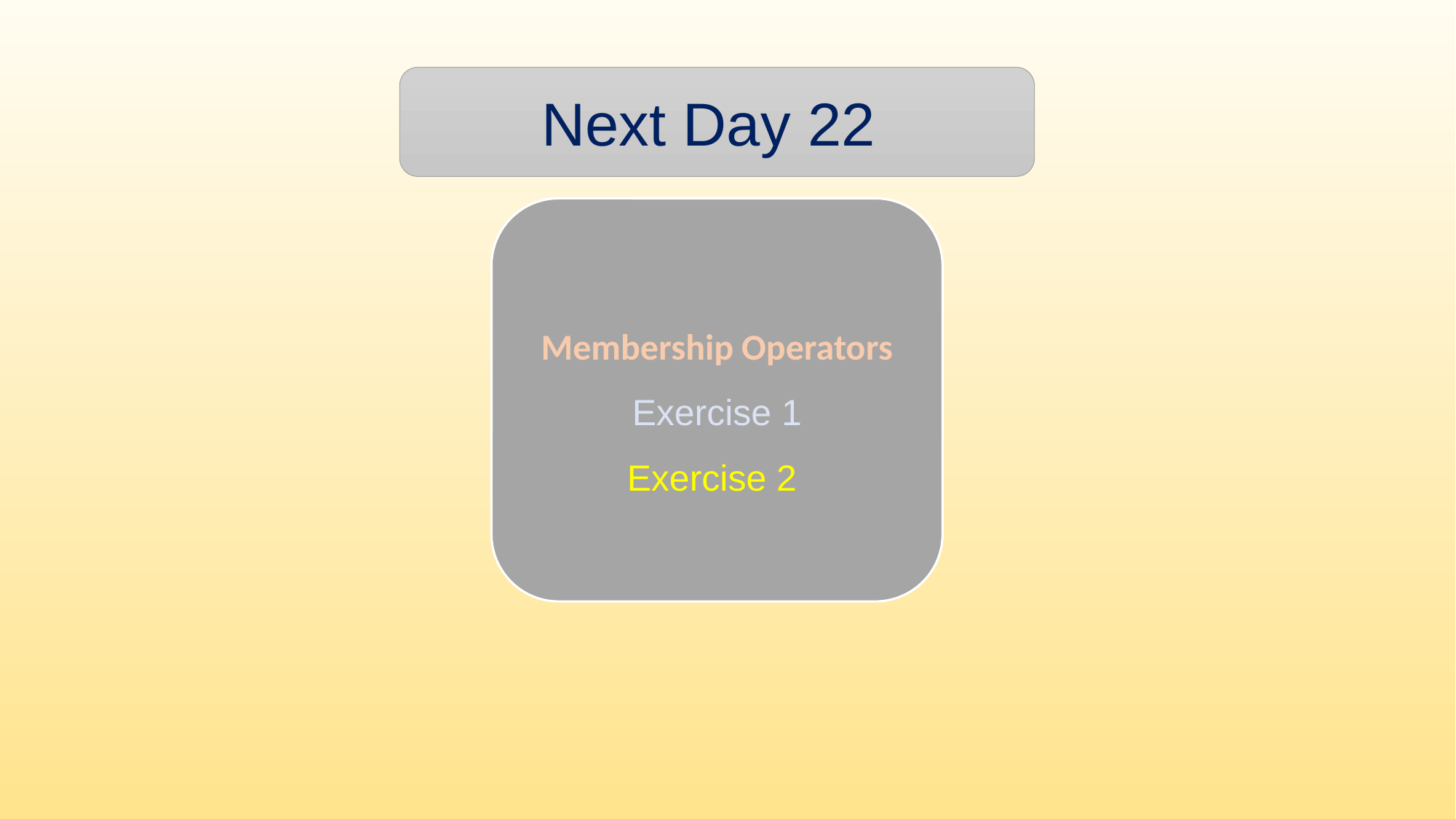

Next Day 22
Membership Operators Exercise 1
Exercise 2